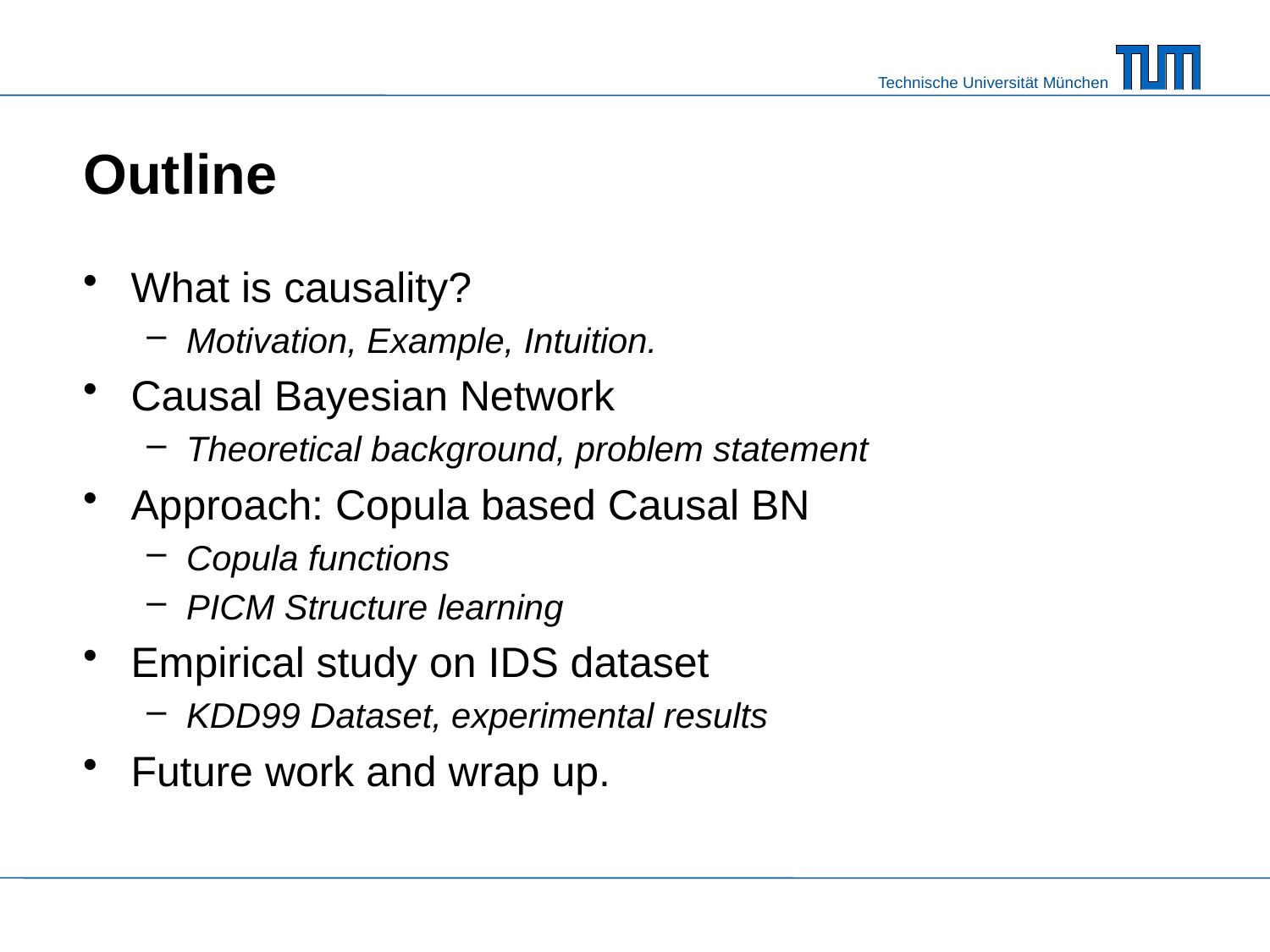

# Outline
What is causality?
Motivation, Example, Intuition.
Causal Bayesian Network
Theoretical background, problem statement
Approach: Copula based Causal BN
Copula functions
PICM Structure learning
Empirical study on IDS dataset
KDD99 Dataset, experimental results
Future work and wrap up.